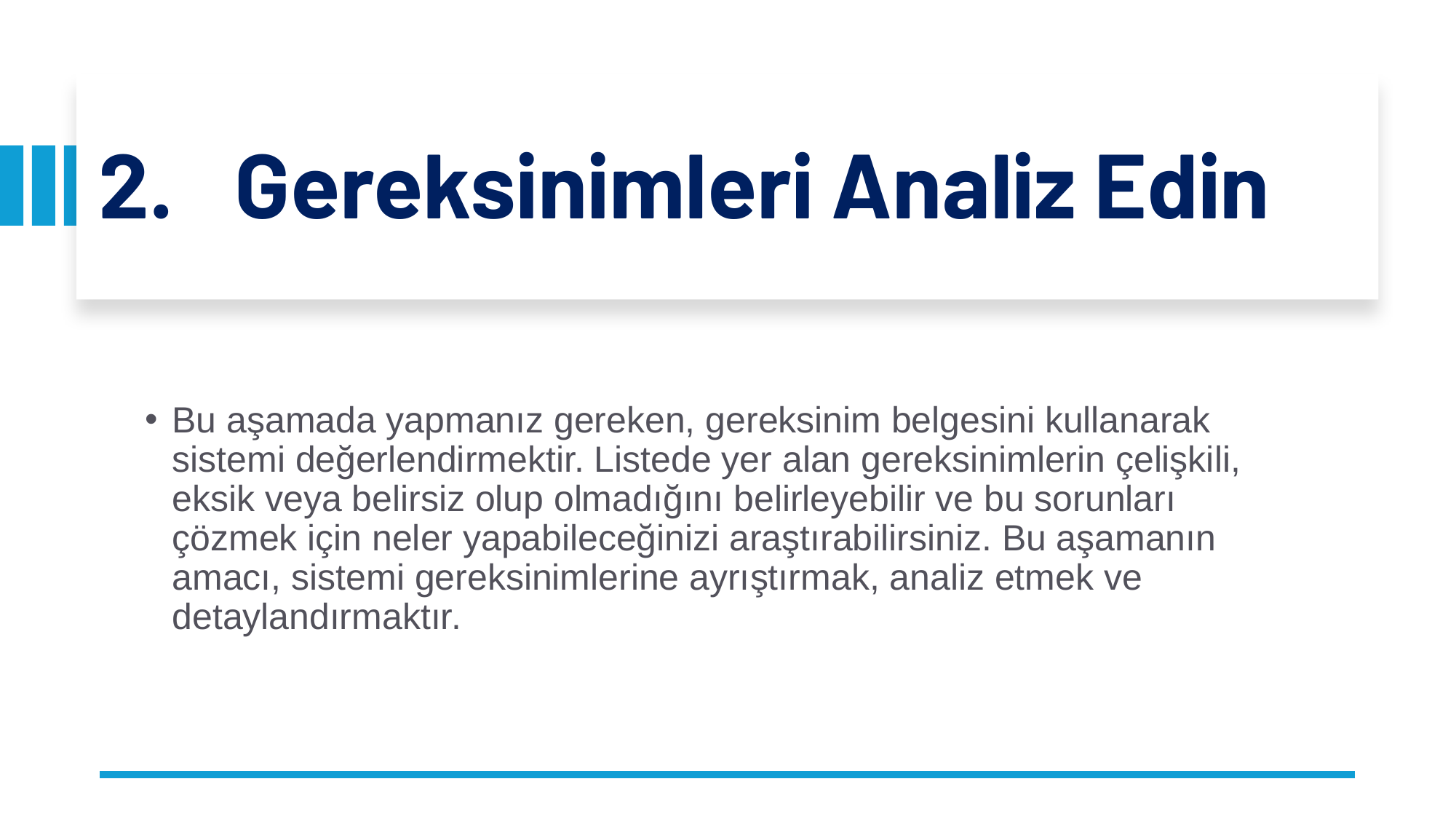

# Gereksinimleri Analiz Edin

Bu aşamada yapmanız gereken, gereksinim belgesini kullanarak sistemi değerlendirmektir. Listede yer alan gereksinimlerin çelişkili, eksik veya belirsiz olup olmadığını belirleyebilir ve bu sorunları çözmek için neler yapabileceğinizi araştırabilirsiniz. Bu aşamanın amacı, sistemi gereksinimlerine ayrıştırmak, analiz etmek ve detaylandırmaktır.